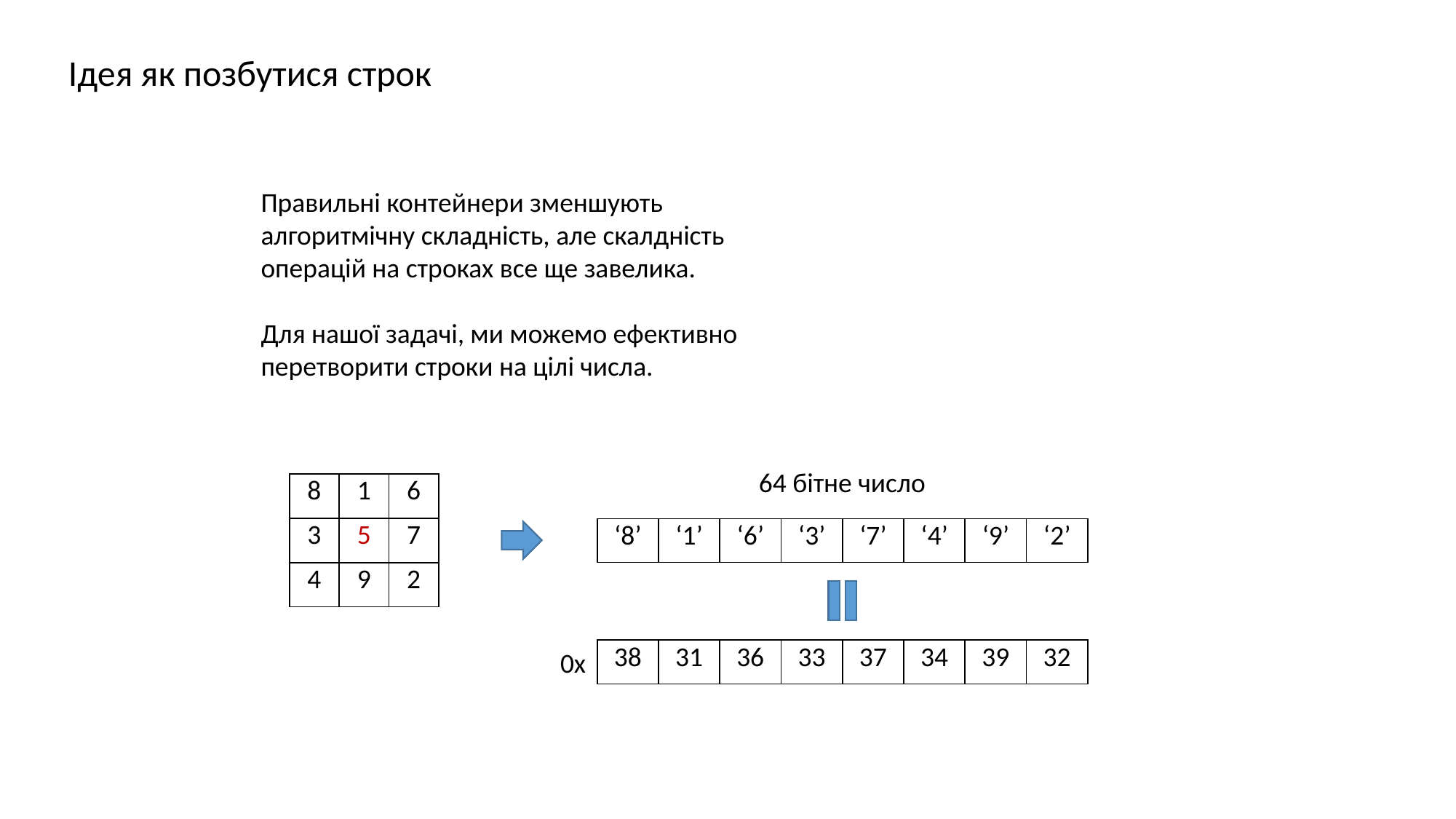

Ідея як позбутися строк
Правильні контейнери зменшують алгоритмічну складність, але скалдність операцій на строках все ще завелика.

Для нашої задачі, ми можемо ефективно перетворити строки на цілі числа.

64 бітне число
| 8 | 1 | 6 |
| --- | --- | --- |
| 3 | 5 | 7 |
| 4 | 9 | 2 |
| ‘8’ | ‘1’ | ‘6’ | ‘3’ | ‘7’ | ‘4’ | ‘9’ | ‘2’ |
| --- | --- | --- | --- | --- | --- | --- | --- |

0x
| 38 | 31 | 36 | 33 | 37 | 34 | 39 | 32 |
| --- | --- | --- | --- | --- | --- | --- | --- |